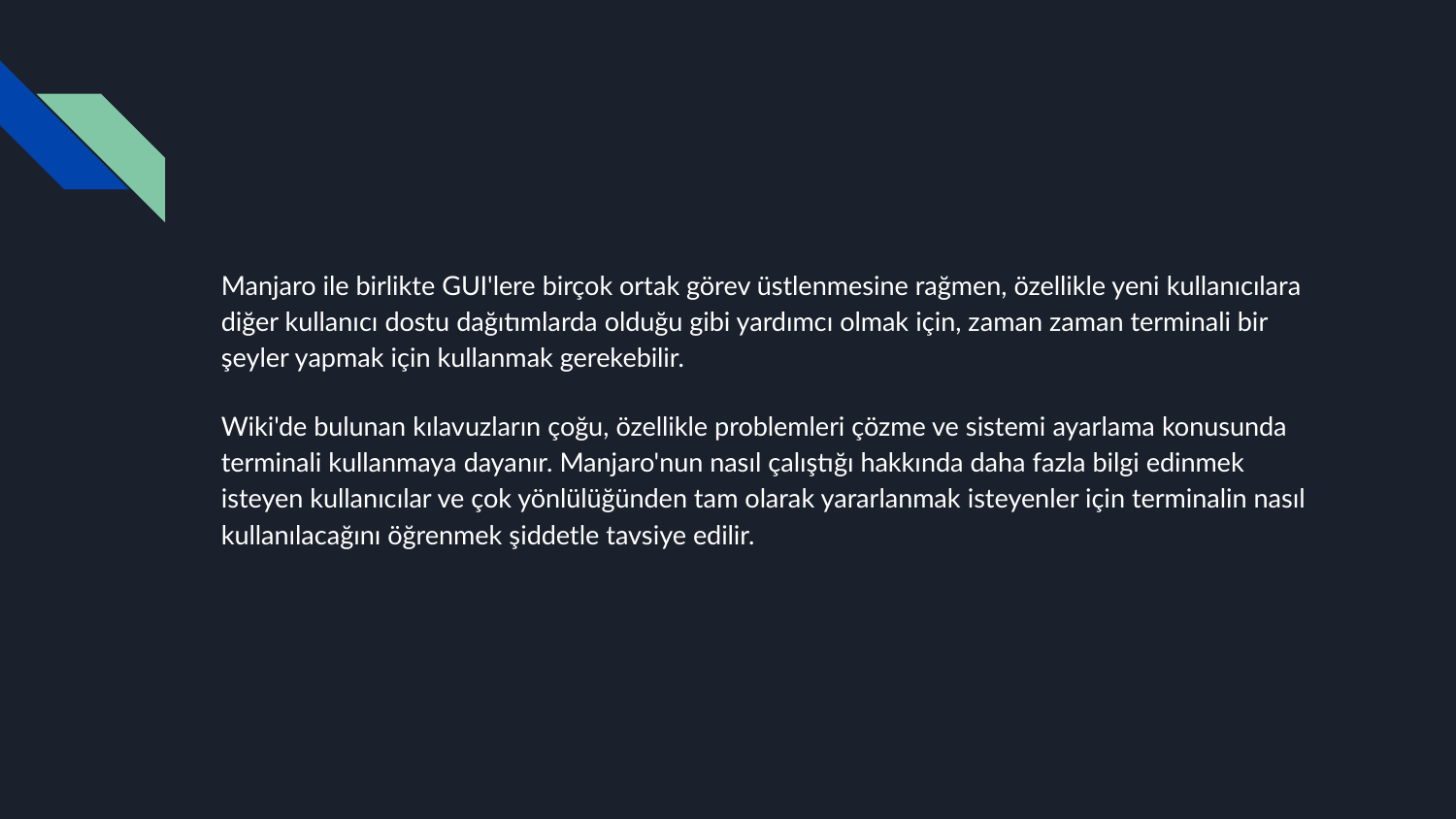

Manjaro ile birlikte GUI'lere birçok ortak görev üstlenmesine rağmen, özellikle yeni kullanıcılara diğer kullanıcı dostu dağıtımlarda olduğu gibi yardımcı olmak için, zaman zaman terminali bir şeyler yapmak için kullanmak gerekebilir.
Wiki'de bulunan kılavuzların çoğu, özellikle problemleri çözme ve sistemi ayarlama konusunda terminali kullanmaya dayanır. Manjaro'nun nasıl çalıştığı hakkında daha fazla bilgi edinmek isteyen kullanıcılar ve çok yönlülüğünden tam olarak yararlanmak isteyenler için terminalin nasıl kullanılacağını öğrenmek şiddetle tavsiye edilir.